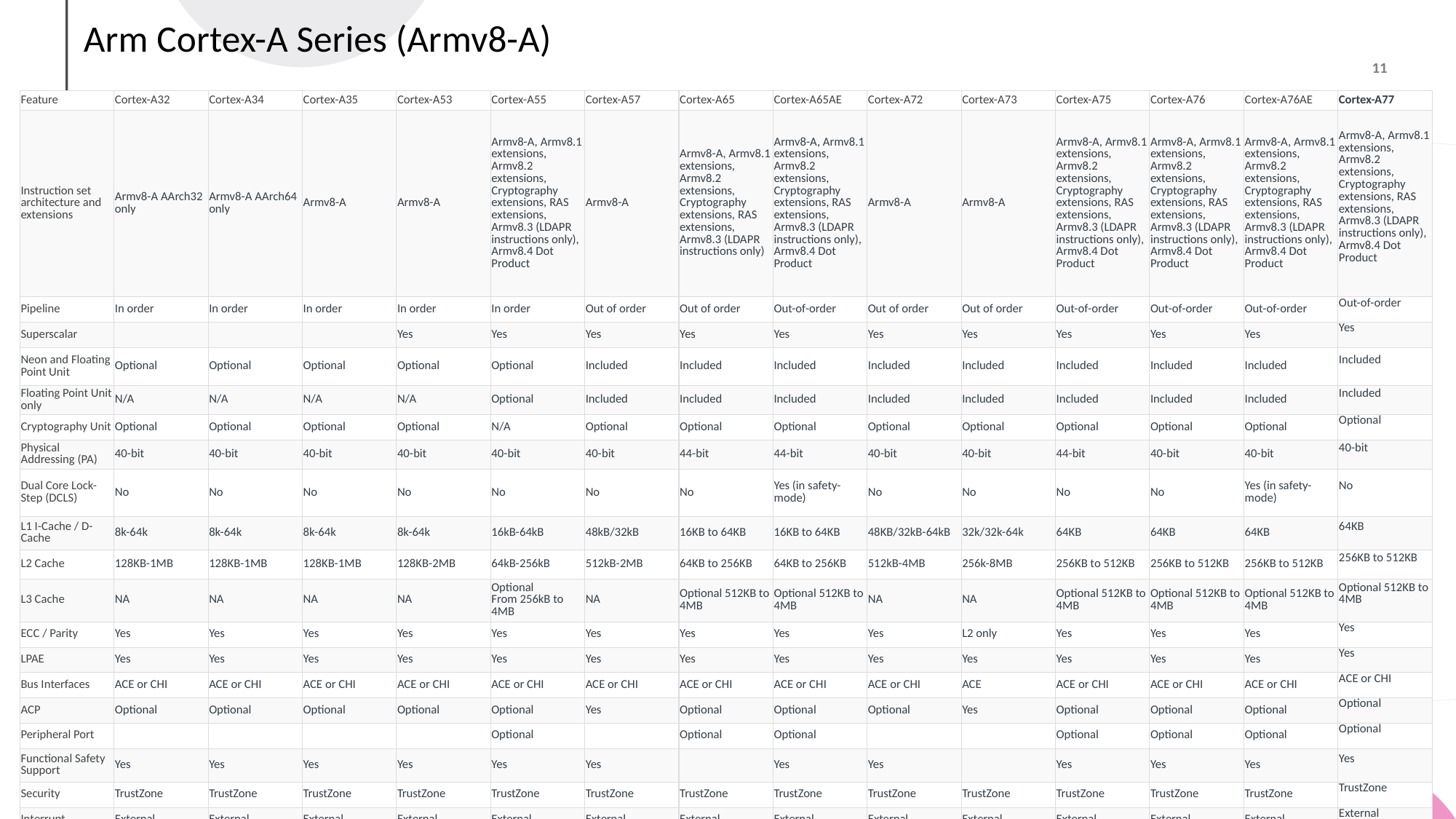

# Arm Cortex-A Series (Armv8-A)
| Feature | Cortex-A32 | Cortex-A34 | Cortex-A35 | Cortex-A53 | Cortex-A55 | Cortex-A57 | Cortex-A65 | Cortex-A65AE | Cortex-A72 | Cortex-A73 | Cortex-A75 | Cortex-A76 | Cortex-A76AE | Cortex-A77 |
| --- | --- | --- | --- | --- | --- | --- | --- | --- | --- | --- | --- | --- | --- | --- |
| Instruction set architecture and extensions | Armv8-A AArch32 only | Armv8-A AArch64 only | Armv8-A | Armv8-A | Armv8-A, Armv8.1 extensions, Armv8.2 extensions, Cryptography extensions, RAS extensions, Armv8.3 (LDAPR instructions only), Armv8.4 Dot Product | Armv8-A | Armv8-A, Armv8.1 extensions, Armv8.2 extensions, Cryptography extensions, RAS extensions, Armv8.3 (LDAPR instructions only) | Armv8-A, Armv8.1 extensions, Armv8.2 extensions, Cryptography extensions, RAS extensions, Armv8.3 (LDAPR instructions only), Armv8.4 Dot Product | Armv8-A | Armv8-A | Armv8-A, Armv8.1 extensions, Armv8.2 extensions, Cryptography extensions, RAS extensions, Armv8.3 (LDAPR instructions only), Armv8.4 Dot Product | Armv8-A, Armv8.1 extensions, Armv8.2 extensions, Cryptography extensions, RAS extensions, Armv8.3 (LDAPR instructions only), Armv8.4 Dot Product | Armv8-A, Armv8.1 extensions, Armv8.2 extensions, Cryptography extensions, RAS extensions, Armv8.3 (LDAPR instructions only), Armv8.4 Dot Product | Armv8-A, Armv8.1 extensions, Armv8.2 extensions, Cryptography extensions, RAS extensions, Armv8.3 (LDAPR instructions only), Armv8.4 Dot Product |
| Pipeline | In order | In order | In order | In order | In order | Out of order | Out of order | Out-of-order | Out of order | Out of order | Out-of-order | Out-of-order | Out-of-order | Out-of-order |
| Superscalar |  |  |  | Yes | Yes | Yes | Yes | Yes | Yes | Yes | Yes | Yes | Yes | Yes |
| Neon and Floating Point Unit | Optional | Optional | Optional | Optional | Optional | Included | Included | Included | Included | Included | Included | Included | Included | Included |
| Floating Point Unit only | N/A | N/A | N/A | N/A | Optional | Included | Included | Included | Included | Included | Included | Included | Included | Included |
| Cryptography Unit | Optional | Optional | Optional | Optional | N/A | Optional | Optional | Optional | Optional | Optional | Optional | Optional | Optional | Optional |
| Physical Addressing (PA) | 40-bit | 40-bit | 40-bit | 40-bit | 40-bit | 40-bit | 44-bit | 44-bit | 40-bit | 40-bit | 44-bit | 40-bit | 40-bit | 40-bit |
| Dual Core Lock-Step (DCLS) | No | No | No | No | No | No | No | Yes (in safety-mode) | No | No | No | No | Yes (in safety-mode) | No |
| L1 I-Cache / D-Cache | 8k-64k | 8k-64k | 8k-64k | 8k-64k | 16kB-64kB | 48kB/32kB | 16KB to 64KB | 16KB to 64KB | 48KB/32kB-64kB | 32k/32k-64k | 64KB | 64KB | 64KB | 64KB |
| L2 Cache | 128KB-1MB | 128KB-1MB | 128KB-1MB | 128KB-2MB | 64kB-256kB | 512kB-2MB | 64KB to 256KB | 64KB to 256KB | 512kB-4MB | 256k-8MB | 256KB to 512KB | 256KB to 512KB | 256KB to 512KB | 256KB to 512KB |
| L3 Cache | NA | NA | NA | NA | Optional From 256kB to 4MB | NA | Optional 512KB to 4MB | Optional 512KB to 4MB | NA | NA | Optional 512KB to 4MB | Optional 512KB to 4MB | Optional 512KB to 4MB | Optional 512KB to 4MB |
| ECC / Parity | Yes | Yes | Yes | Yes | Yes | Yes | Yes | Yes | Yes | L2 only | Yes | Yes | Yes | Yes |
| LPAE | Yes | Yes | Yes | Yes | Yes | Yes | Yes | Yes | Yes | Yes | Yes | Yes | Yes | Yes |
| Bus Interfaces | ACE or CHI | ACE or CHI | ACE or CHI | ACE or CHI | ACE or CHI | ACE or CHI | ACE or CHI | ACE or CHI | ACE or CHI | ACE | ACE or CHI | ACE or CHI | ACE or CHI | ACE or CHI |
| ACP | Optional | Optional | Optional | Optional | Optional | Yes | Optional | Optional | Optional | Yes | Optional | Optional | Optional | Optional |
| Peripheral Port |  |  |  |  | Optional |  | Optional | Optional |  |  | Optional | Optional | Optional | Optional |
| Functional Safety Support | Yes | Yes | Yes | Yes | Yes | Yes |  | Yes | Yes |  | Yes | Yes | Yes | Yes |
| Security | TrustZone | TrustZone | TrustZone | TrustZone | TrustZone | TrustZone | TrustZone | TrustZone | TrustZone | TrustZone | TrustZone | TrustZone | TrustZone | TrustZone |
| Interrupt Controller | External GICv3 | External GICv3 | External GICv3 | External GICv3 | External GICv4 | External GICv3 | External GICv4 | External GICv4 | External GICv3 | External GICv3 | External GICv4 | External GICv4 | External GICv4 | External GICv4 |
| Generic Timer | Armv8-A | Armv8-A | Armv8-A | Armv8-A | Armv8-A | Armv8-A | Armv8-A | Armv8-A | Armv8-A | Armv8-A | Armv8-A | Armv8-A | Armv8-A | Armv8-A |